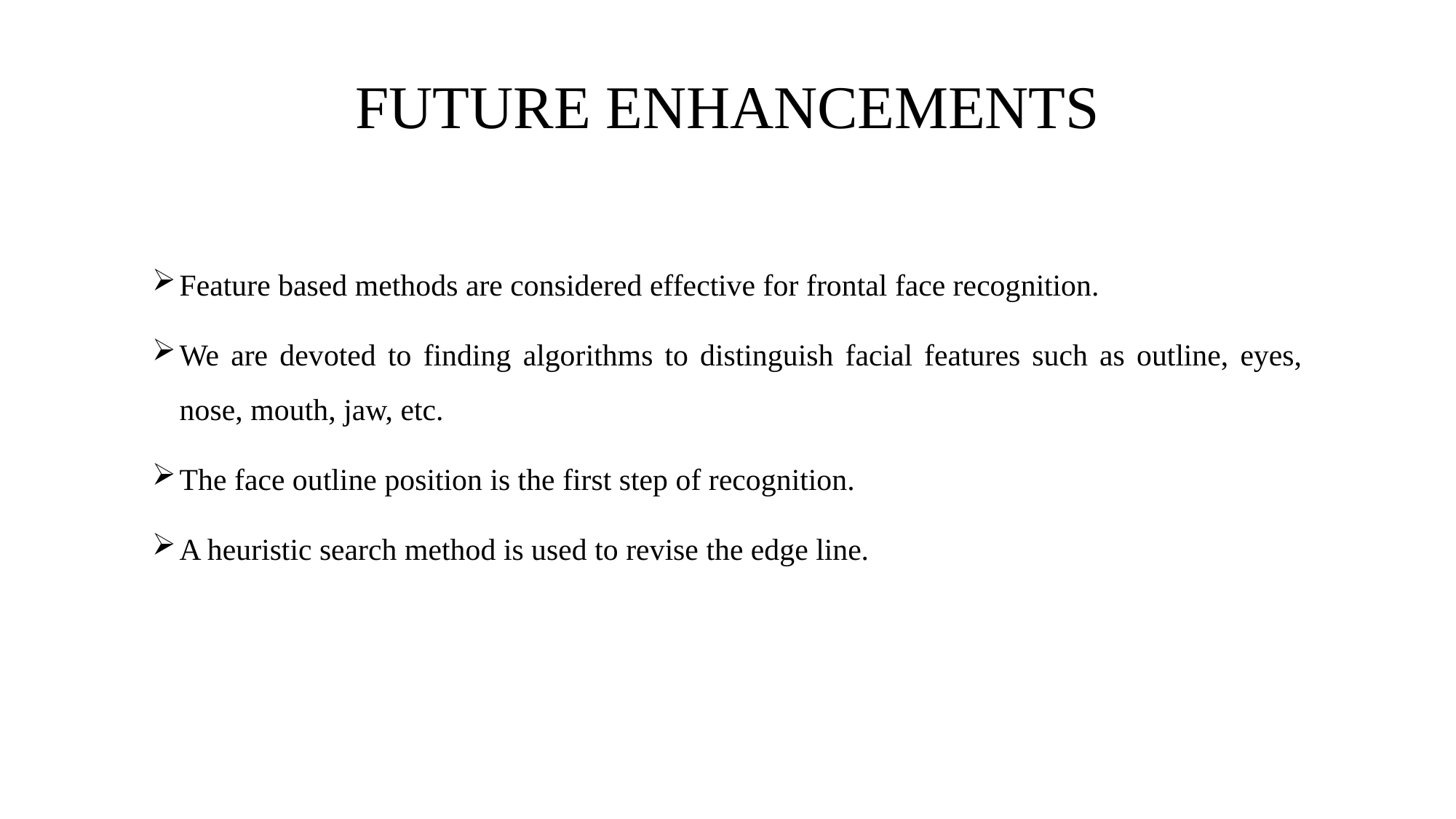

# FUTURE ENHANCEMENTS
Feature based methods are considered effective for frontal face recognition.
We are devoted to finding algorithms to distinguish facial features such as outline, eyes, nose, mouth, jaw, etc.
The face outline position is the first step of recognition.
A heuristic search method is used to revise the edge line.